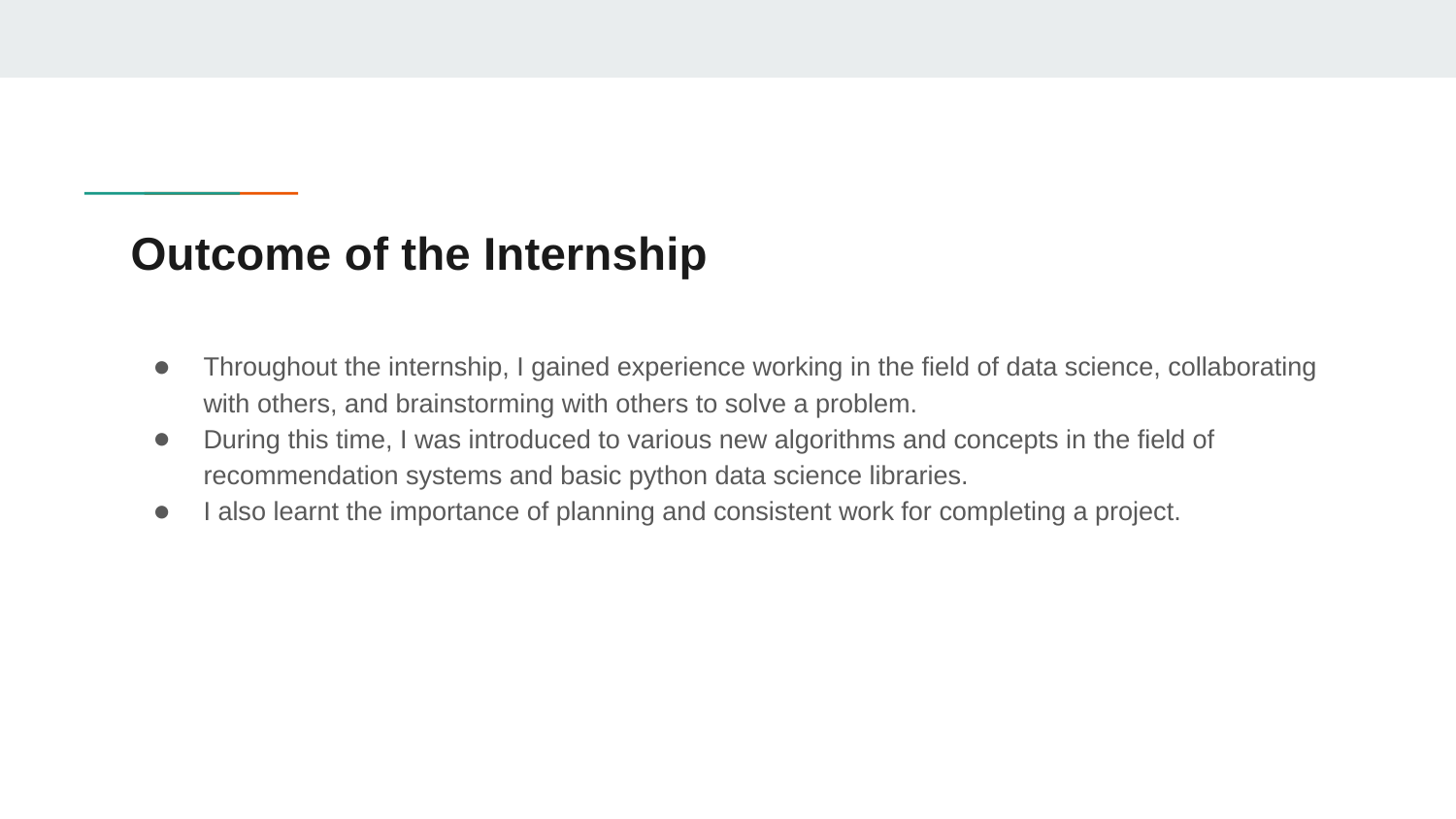

# Outcome of the Internship
Throughout the internship, I gained experience working in the field of data science, collaborating with others, and brainstorming with others to solve a problem.
During this time, I was introduced to various new algorithms and concepts in the field of recommendation systems and basic python data science libraries.
I also learnt the importance of planning and consistent work for completing a project.